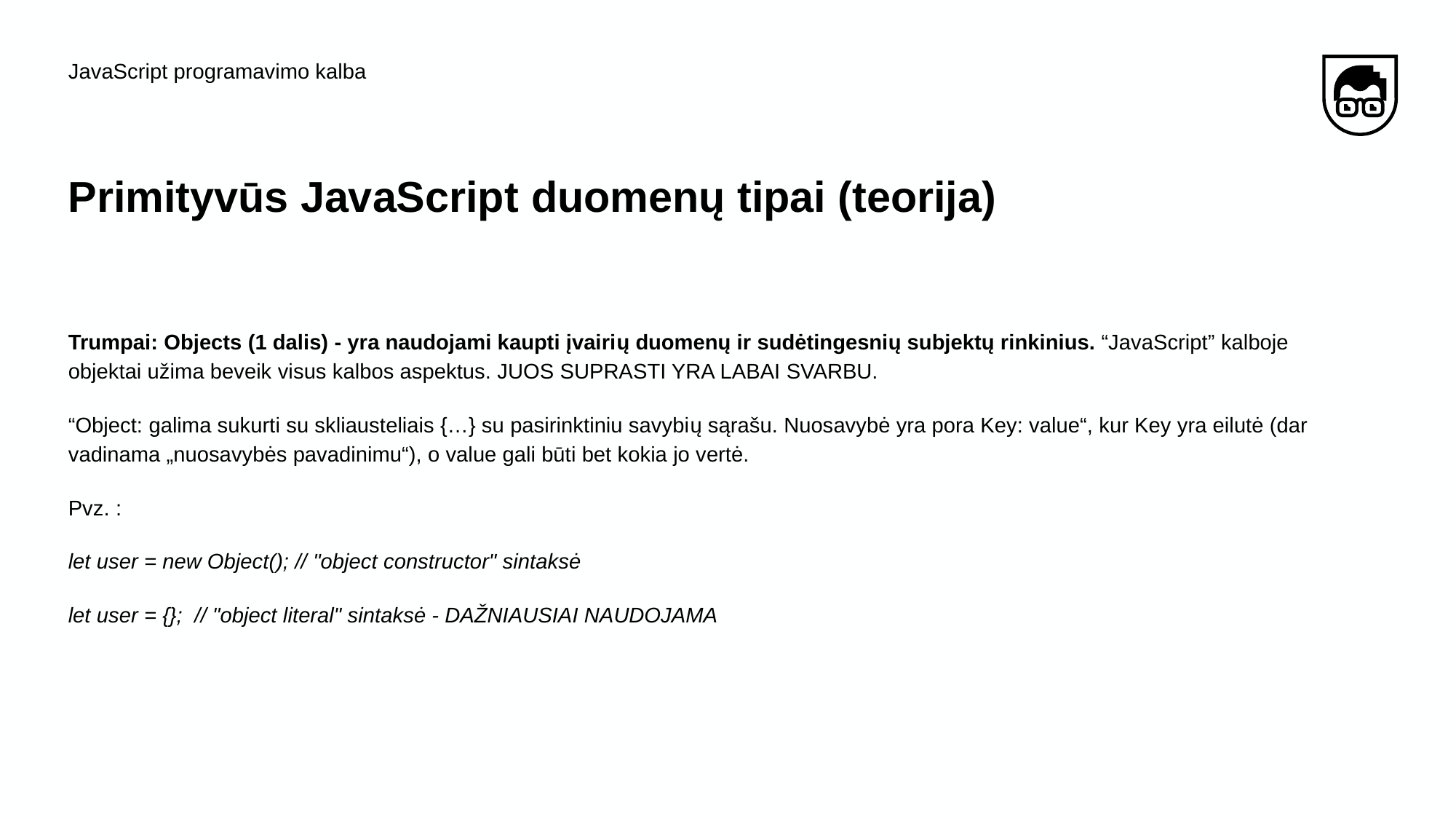

JavaScript programavimo kalba
# Primityvūs JavaScript​ duomenų tipai (teorija)
Trumpai: Objects (1 dalis) - yra naudojami kaupti įvairių duomenų ir sudėtingesnių subjektų rinkinius. “JavaScript” kalboje objektai užima beveik visus kalbos aspektus. JUOS SUPRASTI YRA LABAI SVARBU.
“Object: galima sukurti su skliausteliais {…} su pasirinktiniu savybių sąrašu. Nuosavybė yra pora Key: value“, kur Key yra eilutė (dar vadinama „nuosavybės pavadinimu“), o value gali būti bet kokia jo vertė.
Pvz. :
let user = new Object(); // "object constructor" sintaksė
let user = {};  // "object literal" sintaksė - DAŽNIAUSIAI NAUDOJAMA